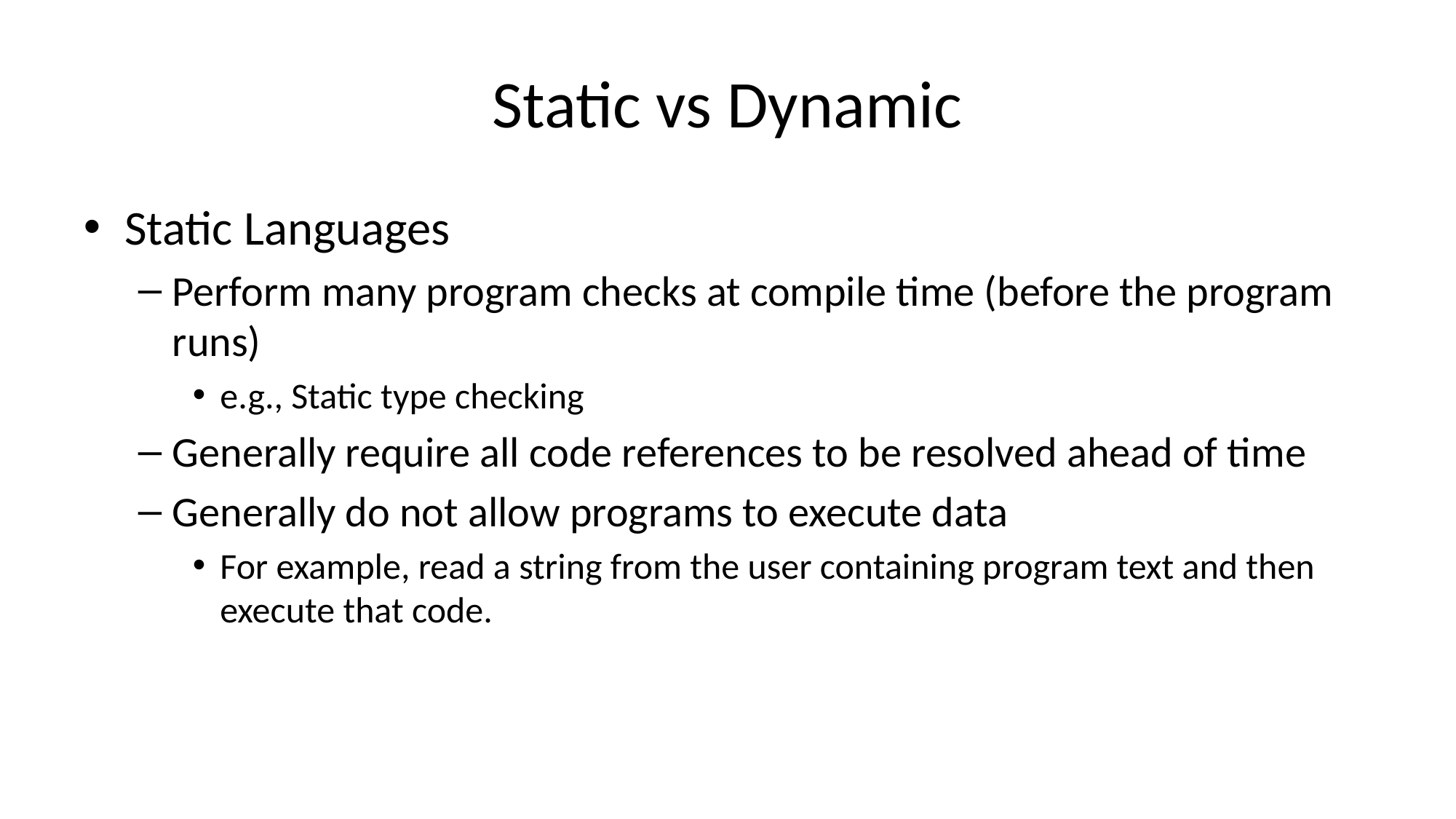

# Static vs Dynamic
Static Languages
Perform many program checks at compile time (before the program runs)
e.g., Static type checking
Generally require all code references to be resolved ahead of time
Generally do not allow programs to execute data
For example, read a string from the user containing program text and then execute that code.